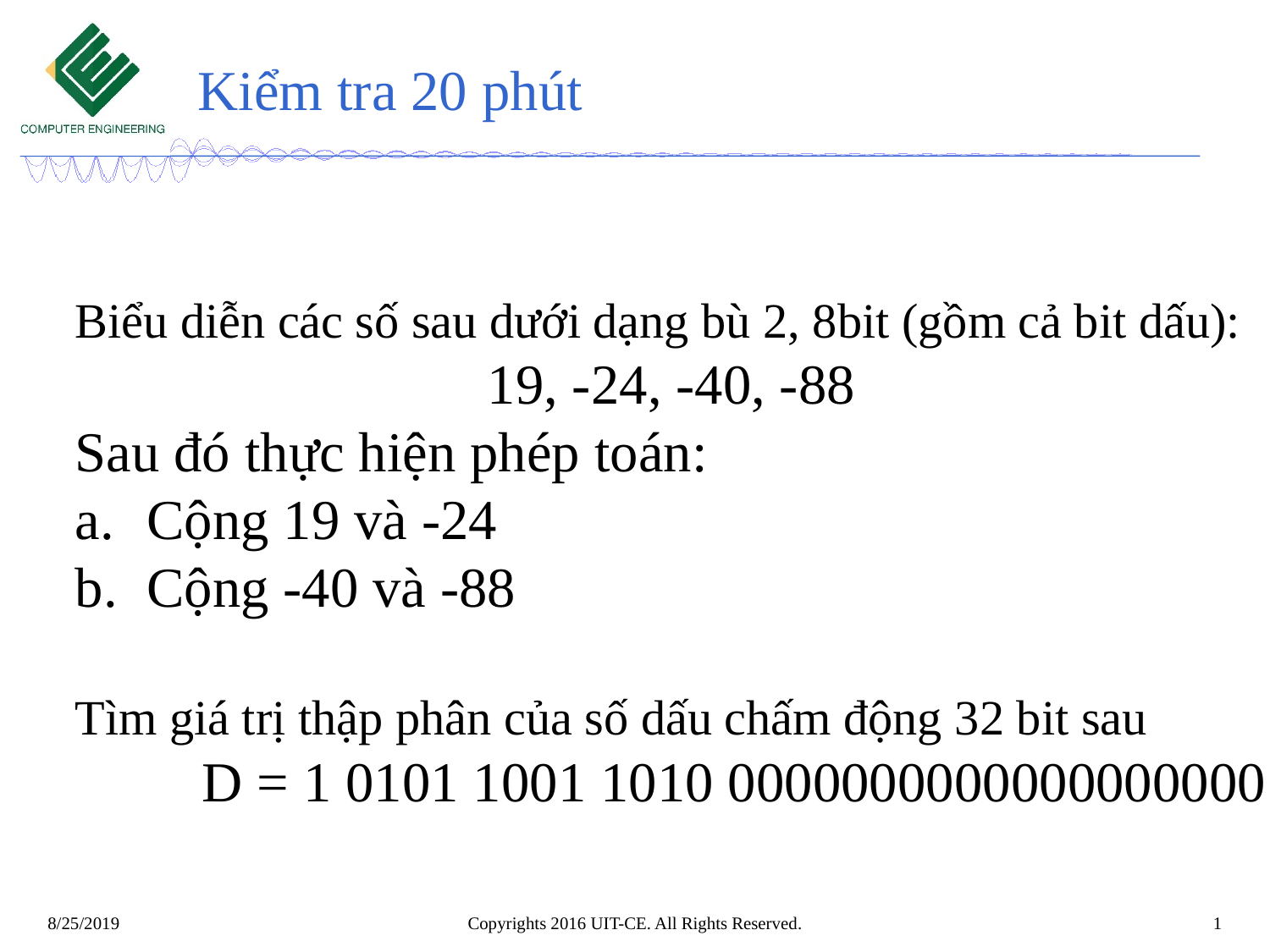

# Kiểm tra 20 phút
Biểu diễn các số sau dưới dạng bù 2, 8bit (gồm cả bit dấu):
19, -24, -40, -88
Sau đó thực hiện phép toán:
Cộng 19 và -24
Cộng -40 và -88

Tìm giá trị thập phân của số dấu chấm động 32 bit sau
       	D = 1 0101 1001 1010 0000000000000000000

1
Copyrights 2016 UIT-CE. All Rights Reserved.
8/25/2019